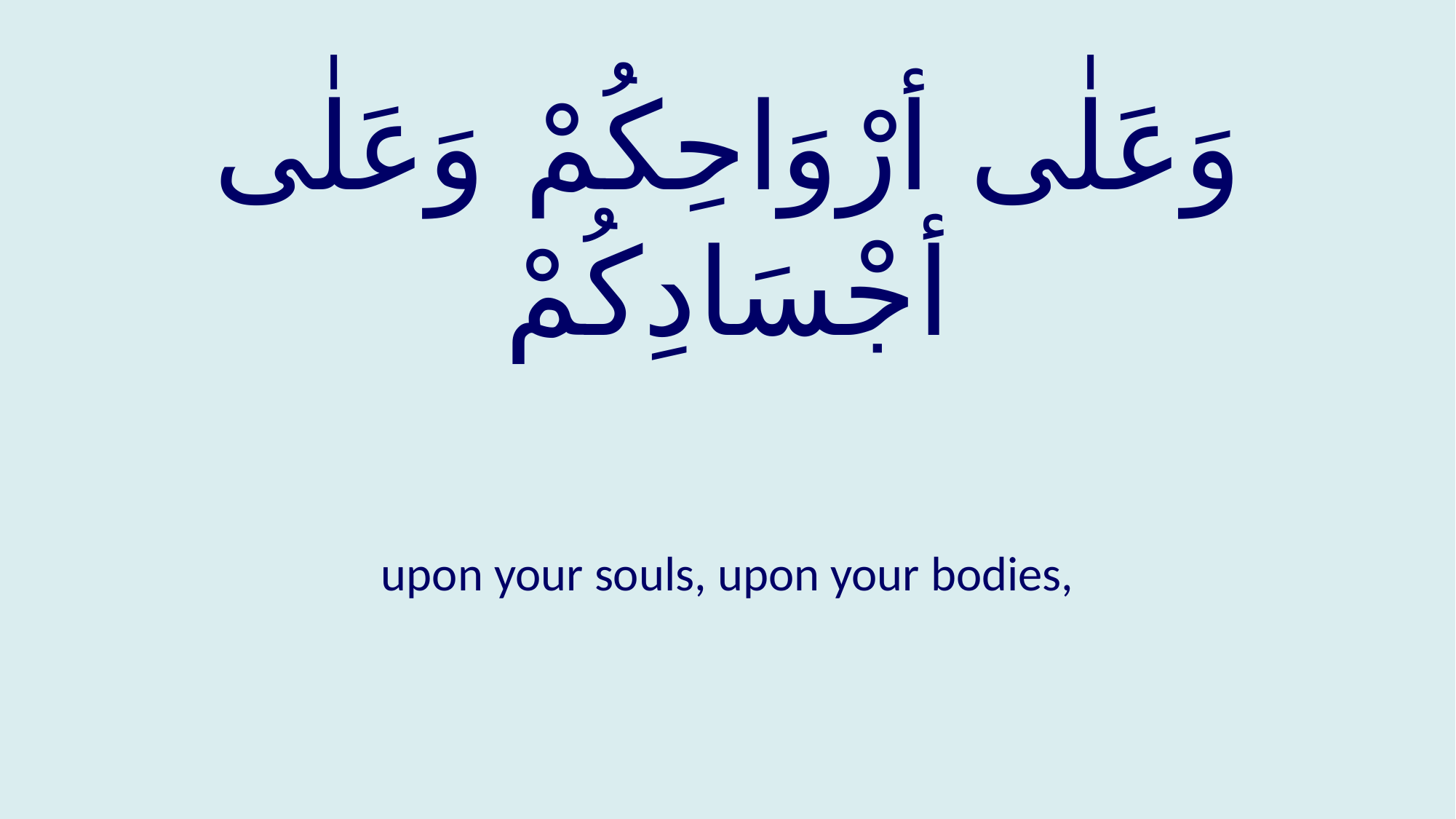

# وَعَلٰى أرْوَاحِكُمْ وَعَلٰى أجْسَادِكُمْ
upon your souls, upon your bodies,